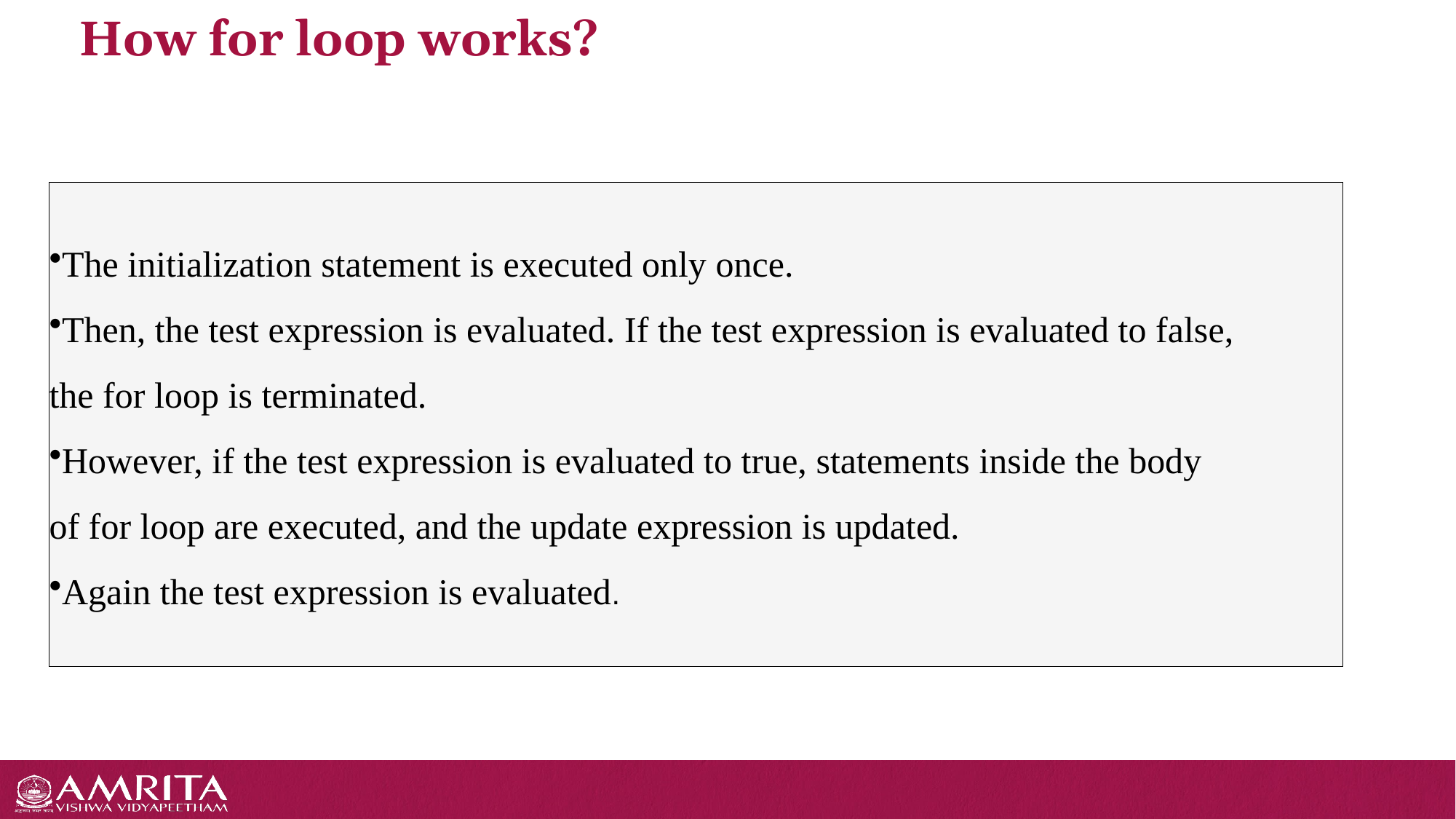

# How for loop works?

The initialization statement is executed only once.
Then, the test expression is evaluated. If the test expression is evaluated to false, the for loop is terminated.
However, if the test expression is evaluated to true, statements inside the body of for loop are executed, and the update expression is updated.
Again the test expression is evaluated.